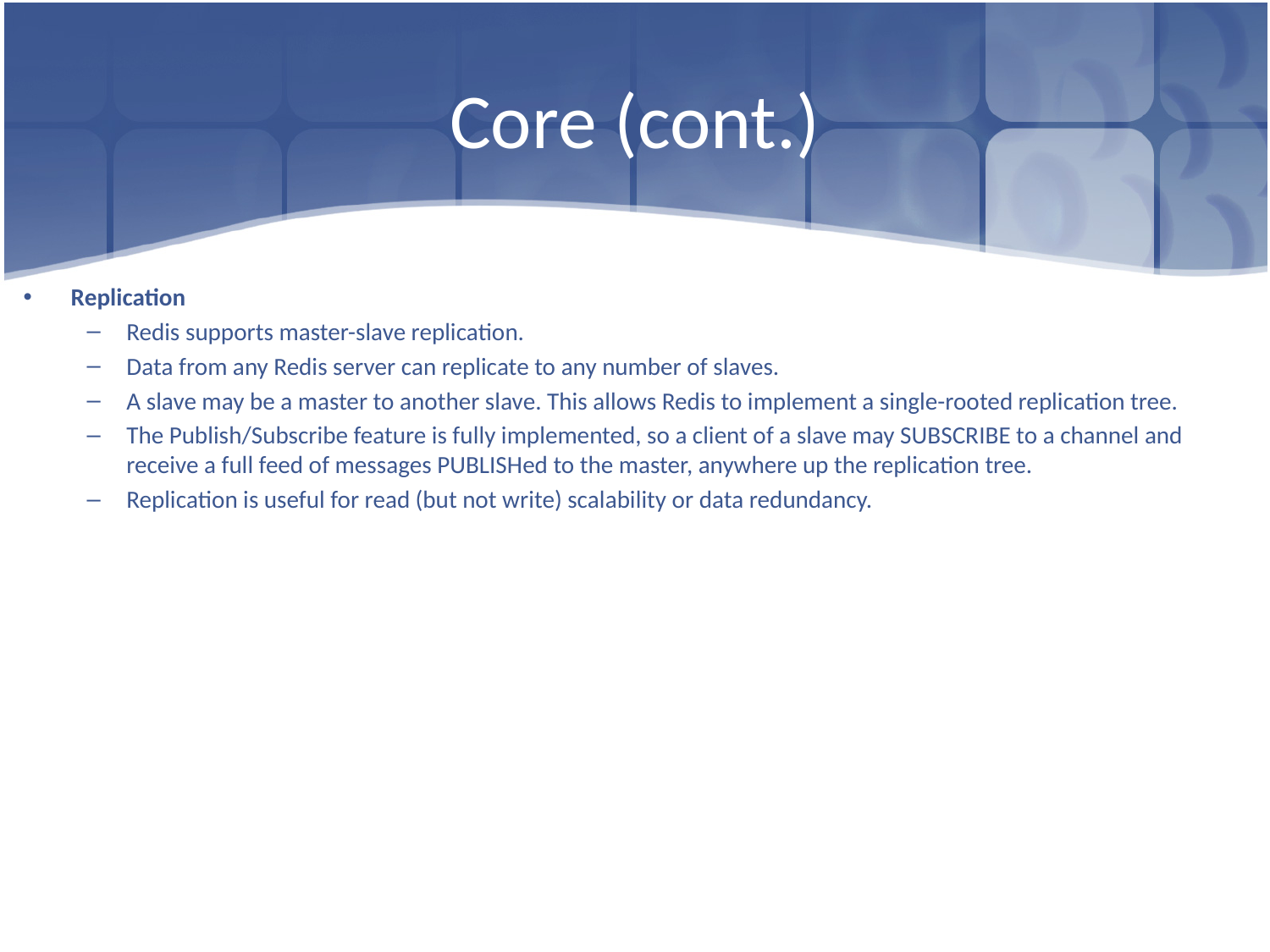

# Core (cont.)
Replication
Redis supports master-slave replication.
Data from any Redis server can replicate to any number of slaves.
A slave may be a master to another slave. This allows Redis to implement a single-rooted replication tree.
The Publish/Subscribe feature is fully implemented, so a client of a slave may SUBSCRIBE to a channel and receive a full feed of messages PUBLISHed to the master, anywhere up the replication tree.
Replication is useful for read (but not write) scalability or data redundancy.